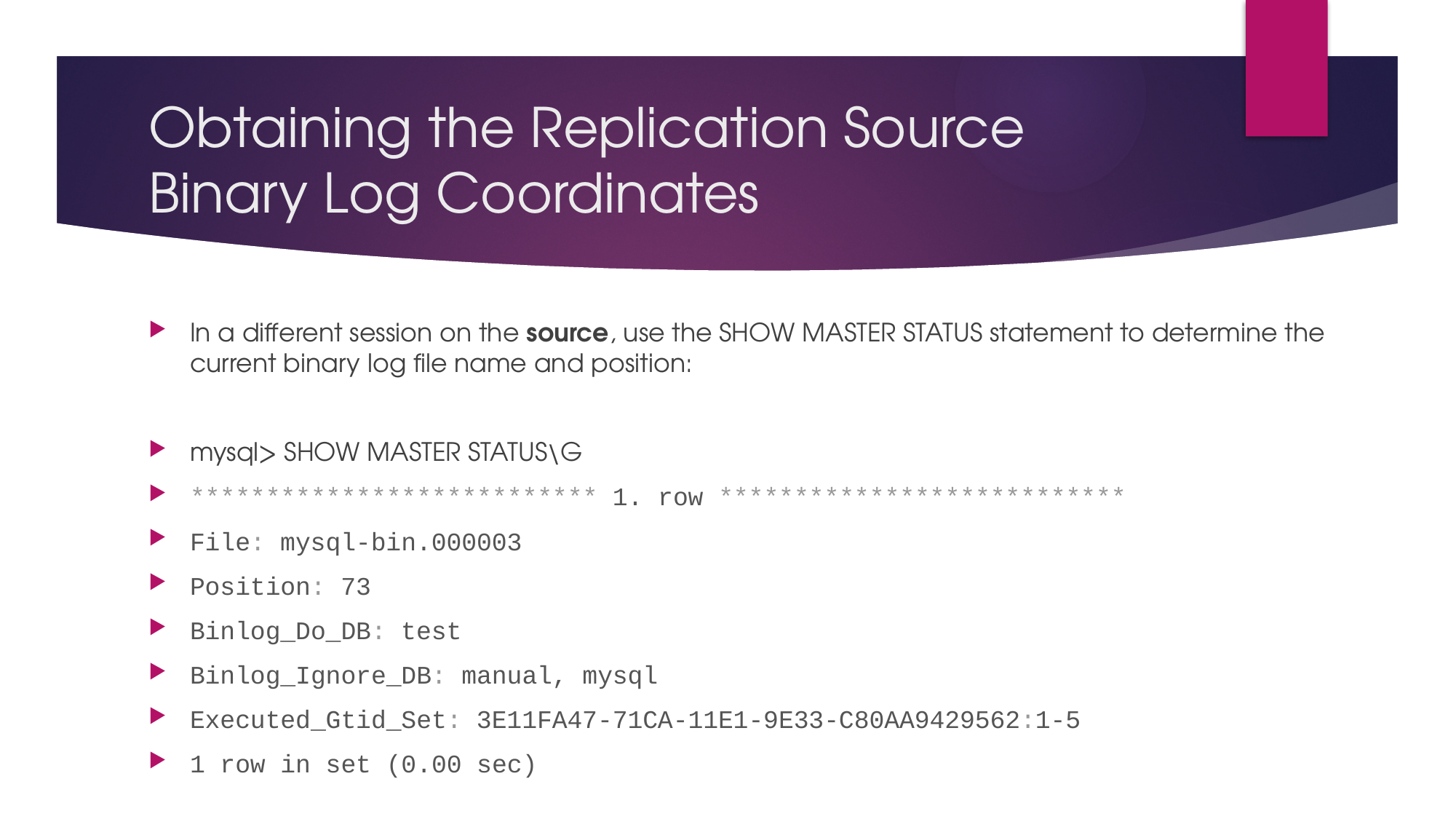

# Obtaining the Replication Source Binary Log Coordinates
In a different session on the source, use the SHOW MASTER STATUS statement to determine the current binary log file name and position:

mysql> SHOW MASTER STATUS\G
*************************** 1. row ***************************
File: mysql-bin.000003
Position: 73
Binlog_Do_DB: test
Binlog_Ignore_DB: manual, mysql
Executed_Gtid_Set: 3E11FA47-71CA-11E1-9E33-C80AA9429562:1-5
1 row in set (0.00 sec)